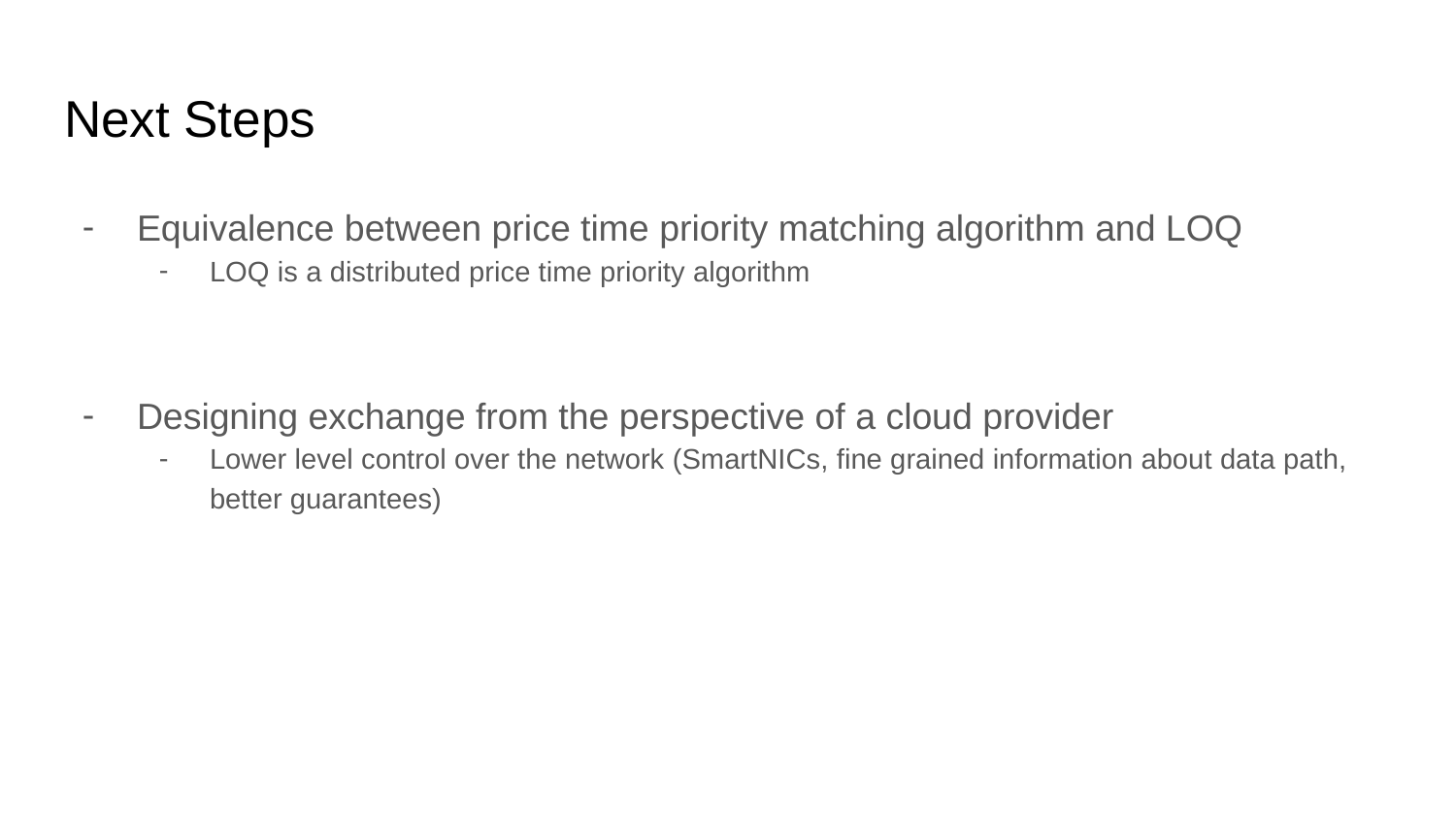

# Next Steps
Equivalence between price time priority matching algorithm and LOQ
LOQ is a distributed price time priority algorithm

Designing exchange from the perspective of a cloud provider
Lower level control over the network (SmartNICs, fine grained information about data path, better guarantees)